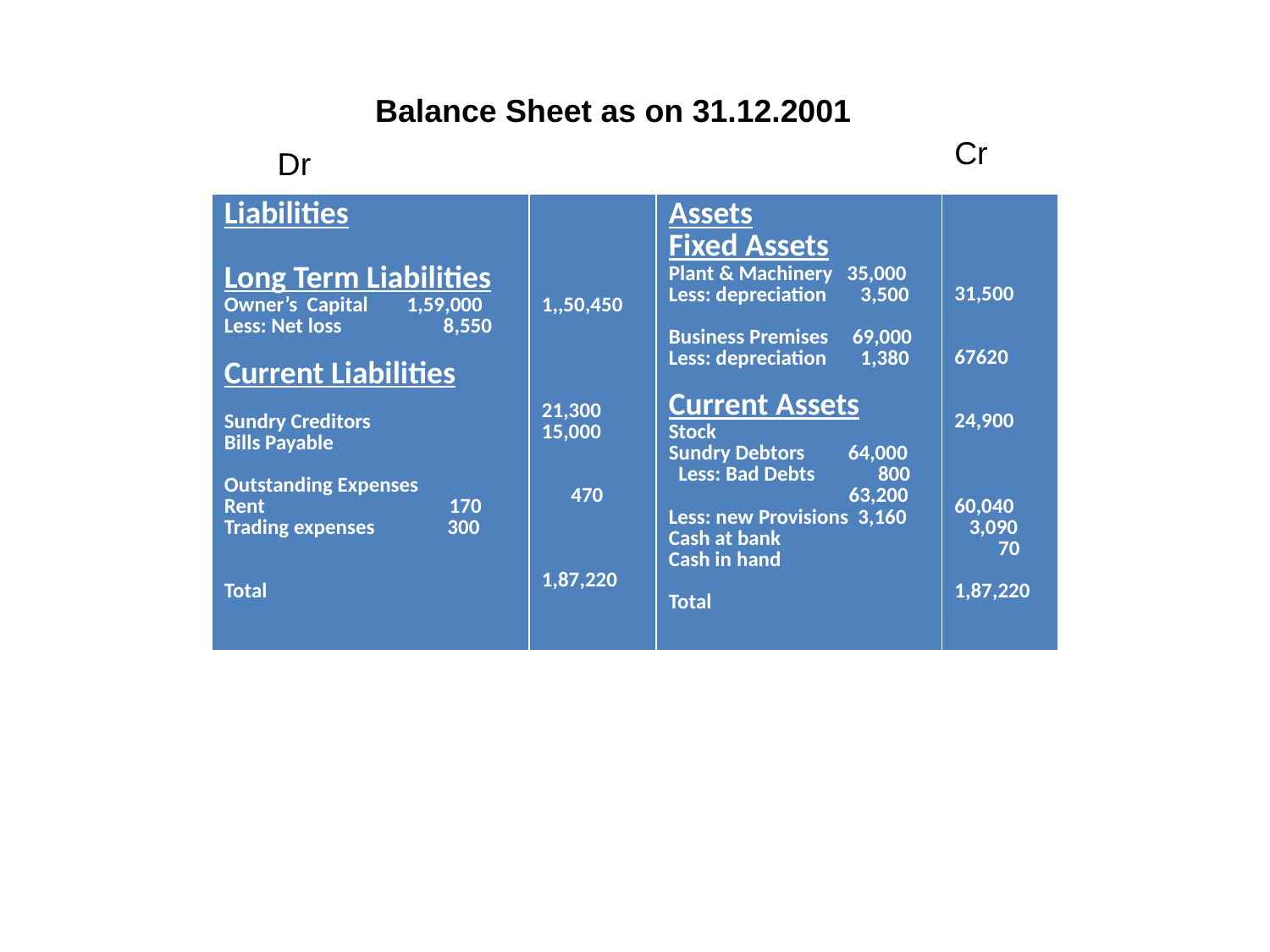

Balance Sheet as on 31.12.2001
Cr
Dr

| Liabilities Long Term Liabilities Owner’s Capital 1,59,000 Less: Net loss 8,550 Current Liabilities Sundry Creditors Bills Payable Outstanding Expenses Rent 170 Trading expenses 300 Total | 1,,50,450 21,300 15,000 470 1,87,220 | Assets Fixed Assets Plant & Machinery 35,000 Less: depreciation 3,500 Business Premises 69,000 Less: depreciation 1,380 Current Assets Stock Sundry Debtors 64,000 Less: Bad Debts 800 63,200 Less: new Provisions 3,160 Cash at bank Cash in hand Total | 31,500 67620 24,900 60,040 3,090 70 1,87,220 |
| --- | --- | --- | --- |